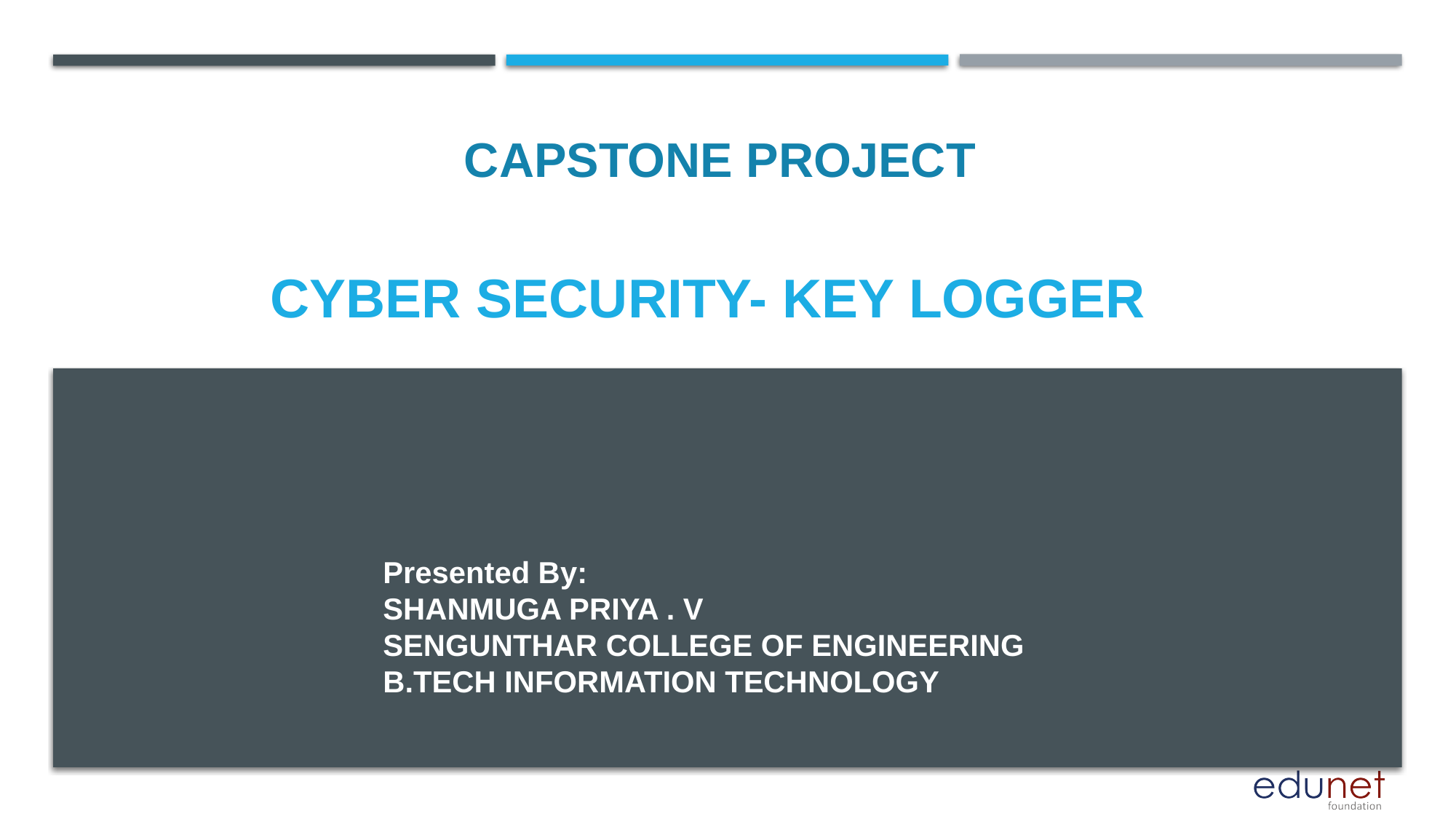

CAPSTONE PROJECT
# Cyber Security- Key logger
Presented By:
SHANMUGA PRIYA . V
SENGUNTHAR COLLEGE OF ENGINEERING
B.TECH INFORMATION TECHNOLOGY